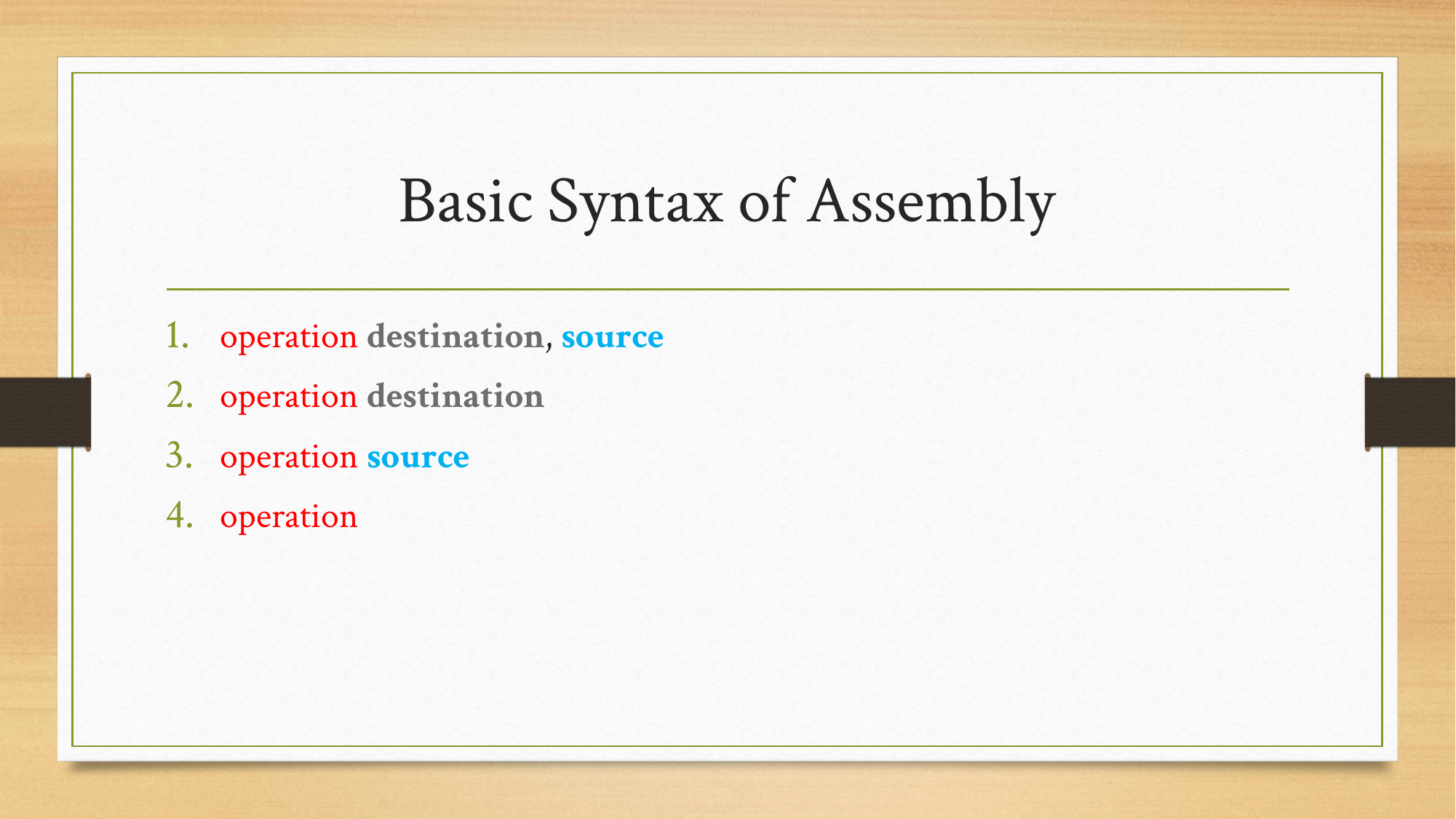

# Basic Syntax of Assembly
operation destination, source
operation destination
operation source
operation